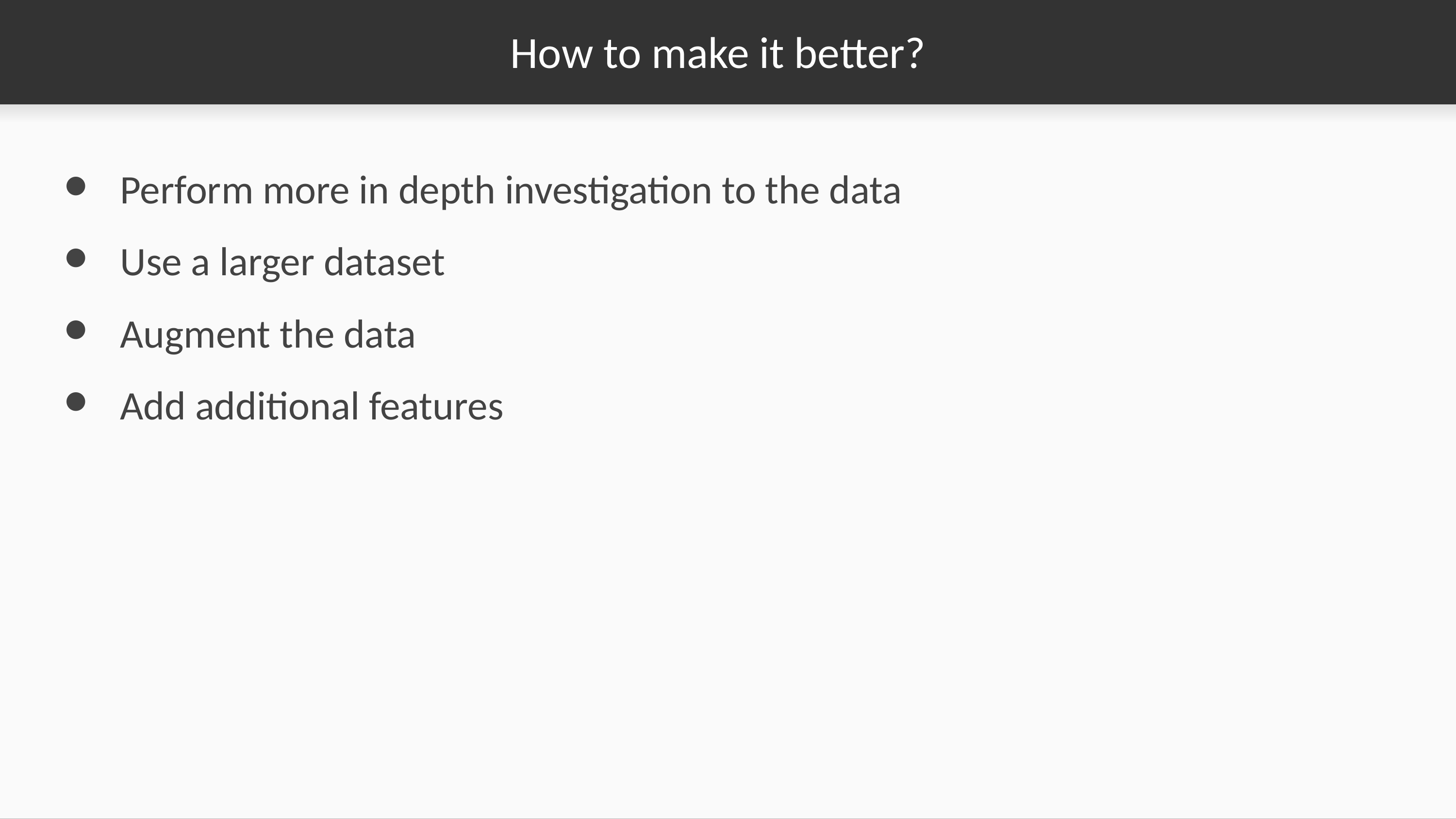

# How to make it better?
Perform more in depth investigation to the data
Use a larger dataset
Augment the data
Add additional features